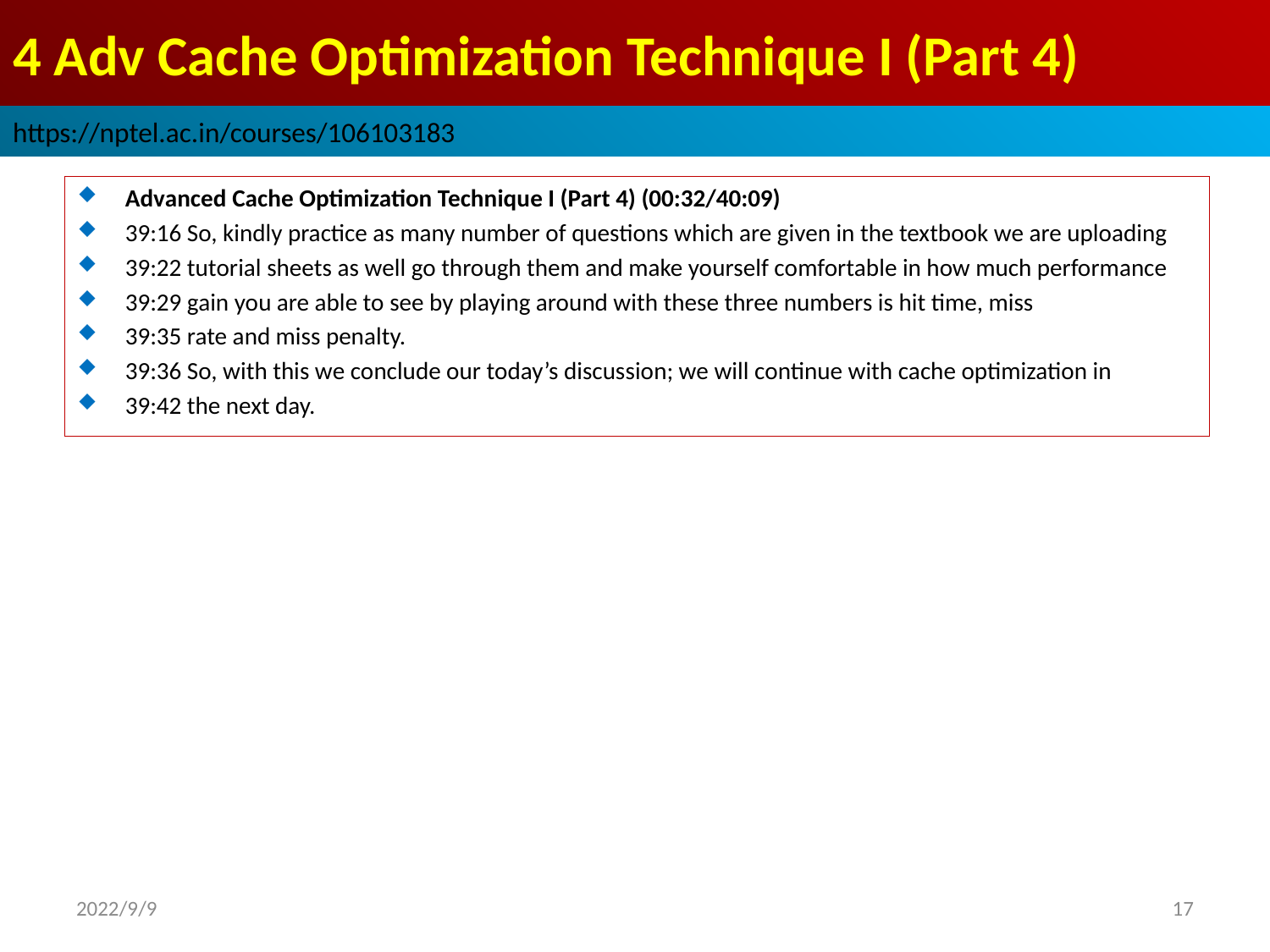

# 4 Adv Cache Optimization Technique I (Part 4)
https://nptel.ac.in/courses/106103183
Advanced Cache Optimization Technique I (Part 4) (00:32/40:09)
39:16 So, kindly practice as many number of questions which are given in the textbook we are uploading
39:22 tutorial sheets as well go through them and make yourself comfortable in how much performance
39:29 gain you are able to see by playing around with these three numbers is hit time, miss
39:35 rate and miss penalty.
39:36 So, with this we conclude our today’s discussion; we will continue with cache optimization in
39:42 the next day.
2022/9/9
17